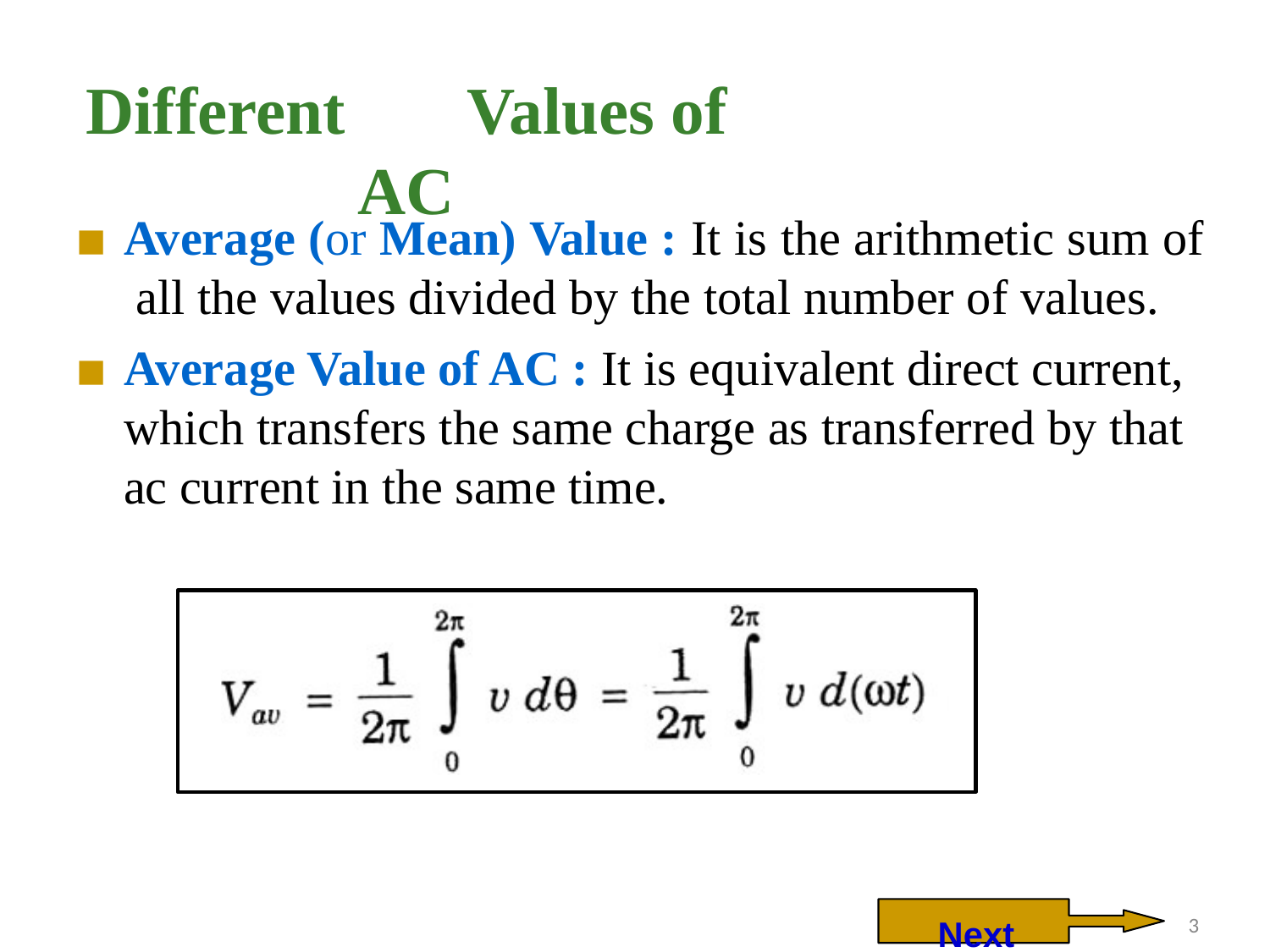

# Different	Values of AC
Average (or Mean) Value : It is the arithmetic sum of  all the values divided by the total number of values.
Average Value of AC : It is equivalent direct current,  which transfers the same charge as transferred by that  ac current in the same time.

Next
3